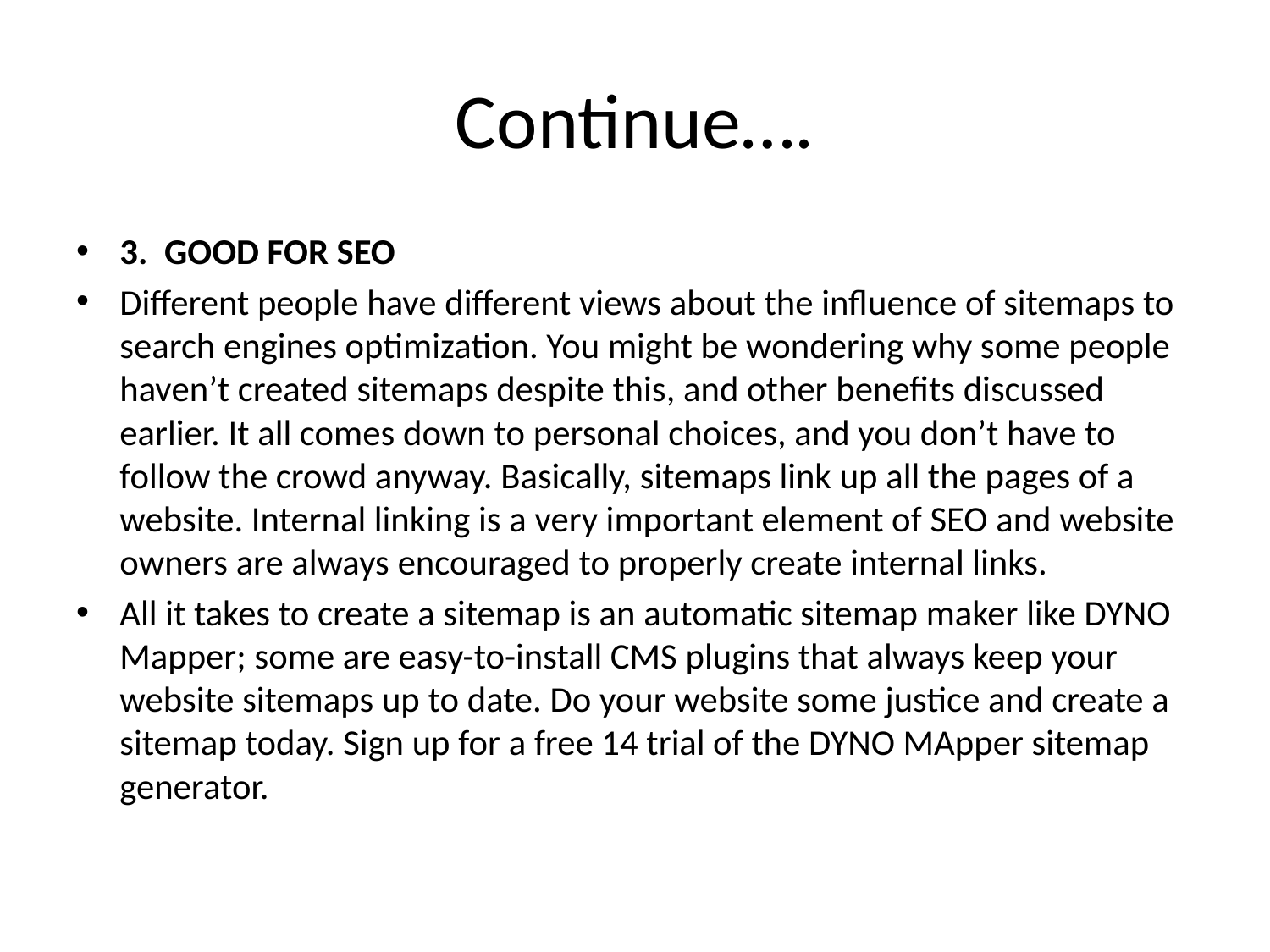

# Continue….
3.  GOOD FOR SEO
Different people have different views about the influence of sitemaps to search engines optimization. You might be wondering why some people haven’t created sitemaps despite this, and other benefits discussed earlier. It all comes down to personal choices, and you don’t have to follow the crowd anyway. Basically, sitemaps link up all the pages of a website. Internal linking is a very important element of SEO and website owners are always encouraged to properly create internal links.
All it takes to create a sitemap is an automatic sitemap maker like DYNO Mapper; some are easy-to-install CMS plugins that always keep your website sitemaps up to date. Do your website some justice and create a sitemap today. Sign up for a free 14 trial of the DYNO MApper sitemap generator.